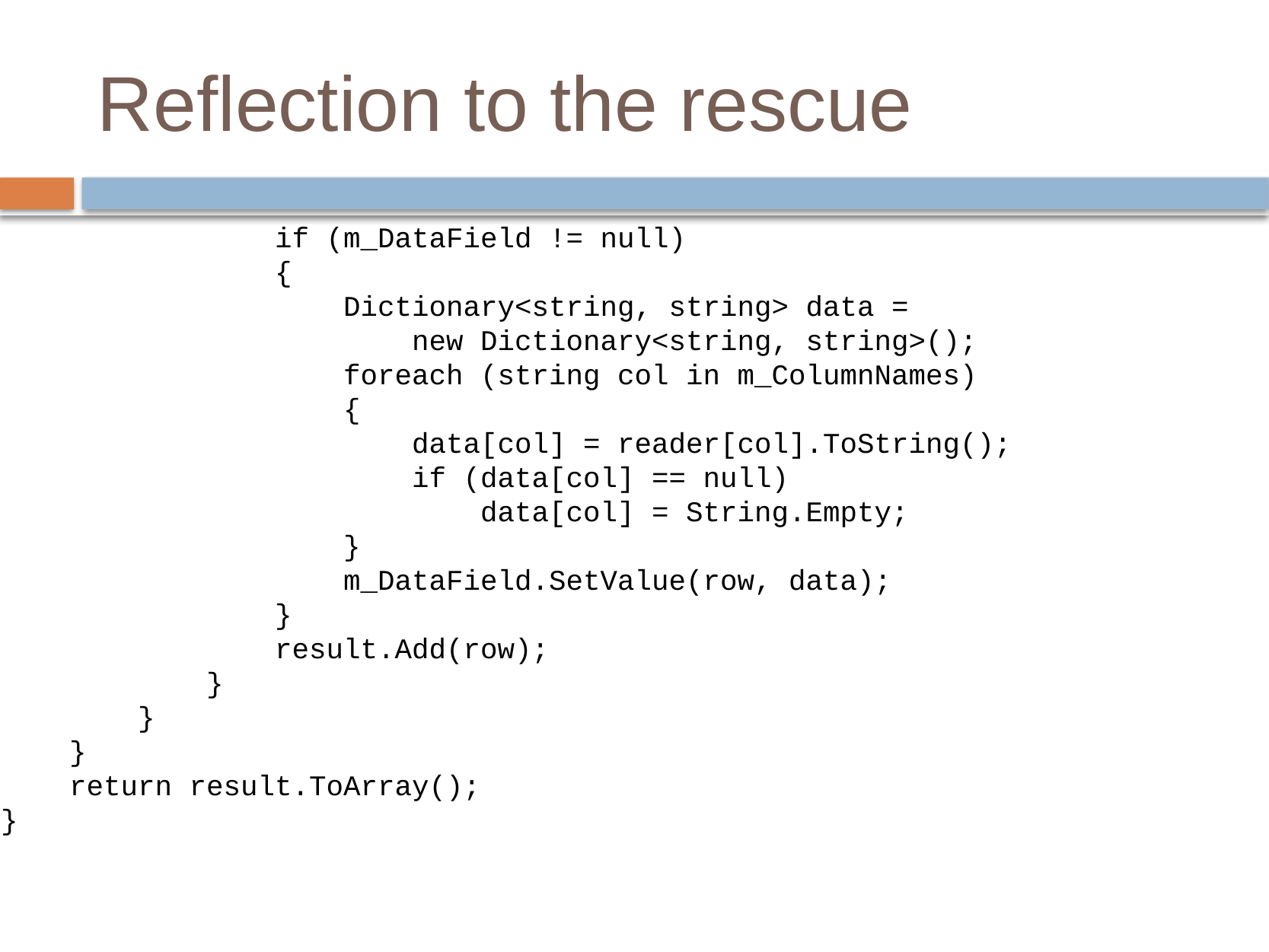

# Reflection to the rescue
                if (m_DataField != null)
                {
                    Dictionary<string, string> data =
                        new Dictionary<string, string>();
                    foreach (string col in m_ColumnNames)
                    {
                        data[col] = reader[col].ToString();
                        if (data[col] == null)
                            data[col] = String.Empty;
                    }
                    m_DataField.SetValue(row, data);
                }
                result.Add(row);
            }
        }
    }
    return result.ToArray();
}